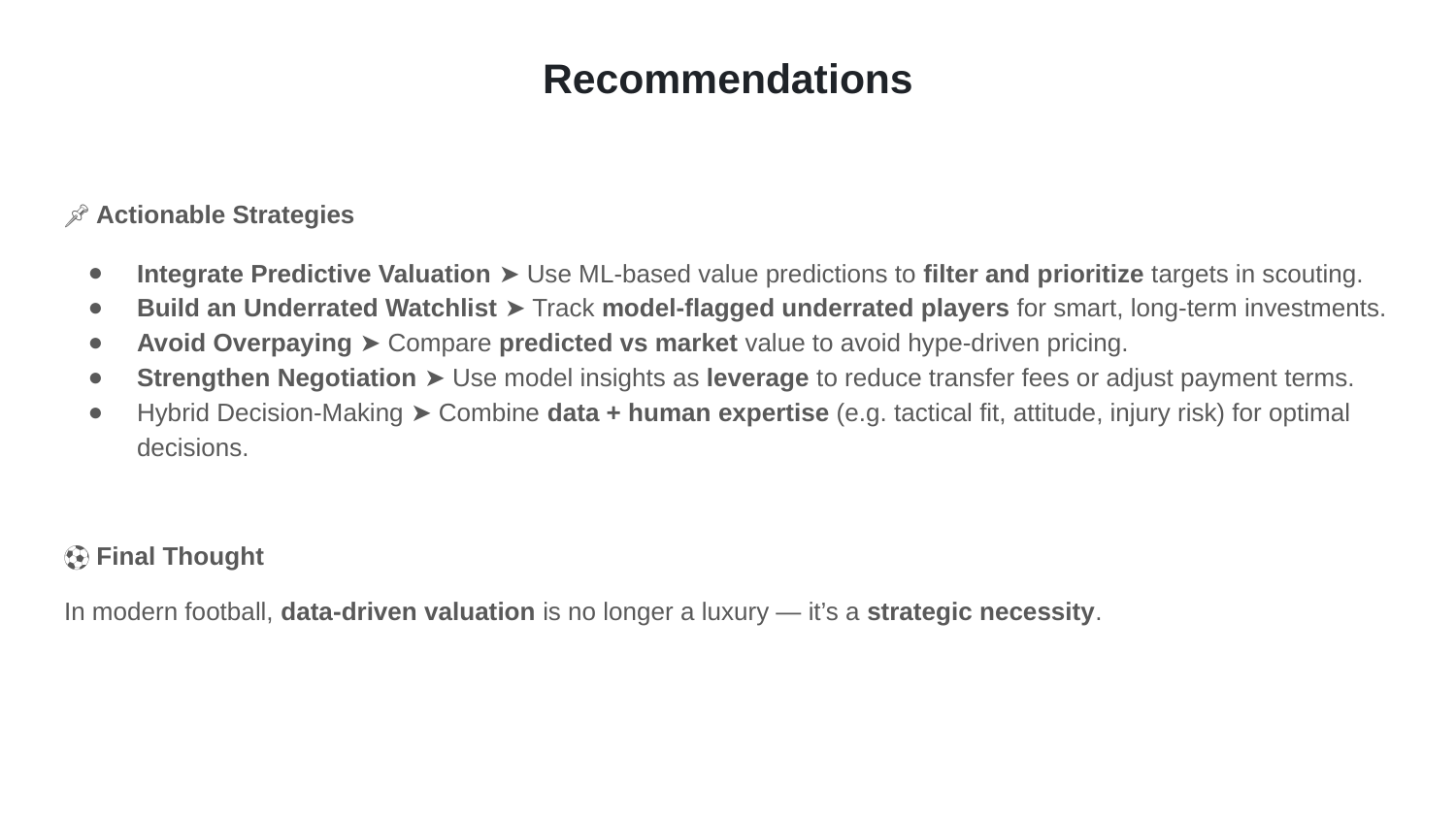

# Recommendations

📌 Actionable Strategies
Integrate Predictive Valuation ➤ Use ML-based value predictions to filter and prioritize targets in scouting.
Build an Underrated Watchlist ➤ Track model-flagged underrated players for smart, long-term investments.
Avoid Overpaying ➤ Compare predicted vs market value to avoid hype-driven pricing.
Strengthen Negotiation ➤ Use model insights as leverage to reduce transfer fees or adjust payment terms.
Hybrid Decision-Making ➤ Combine data + human expertise (e.g. tactical fit, attitude, injury risk) for optimal decisions.

⚽ Final Thought
In modern football, data-driven valuation is no longer a luxury — it’s a strategic necessity.